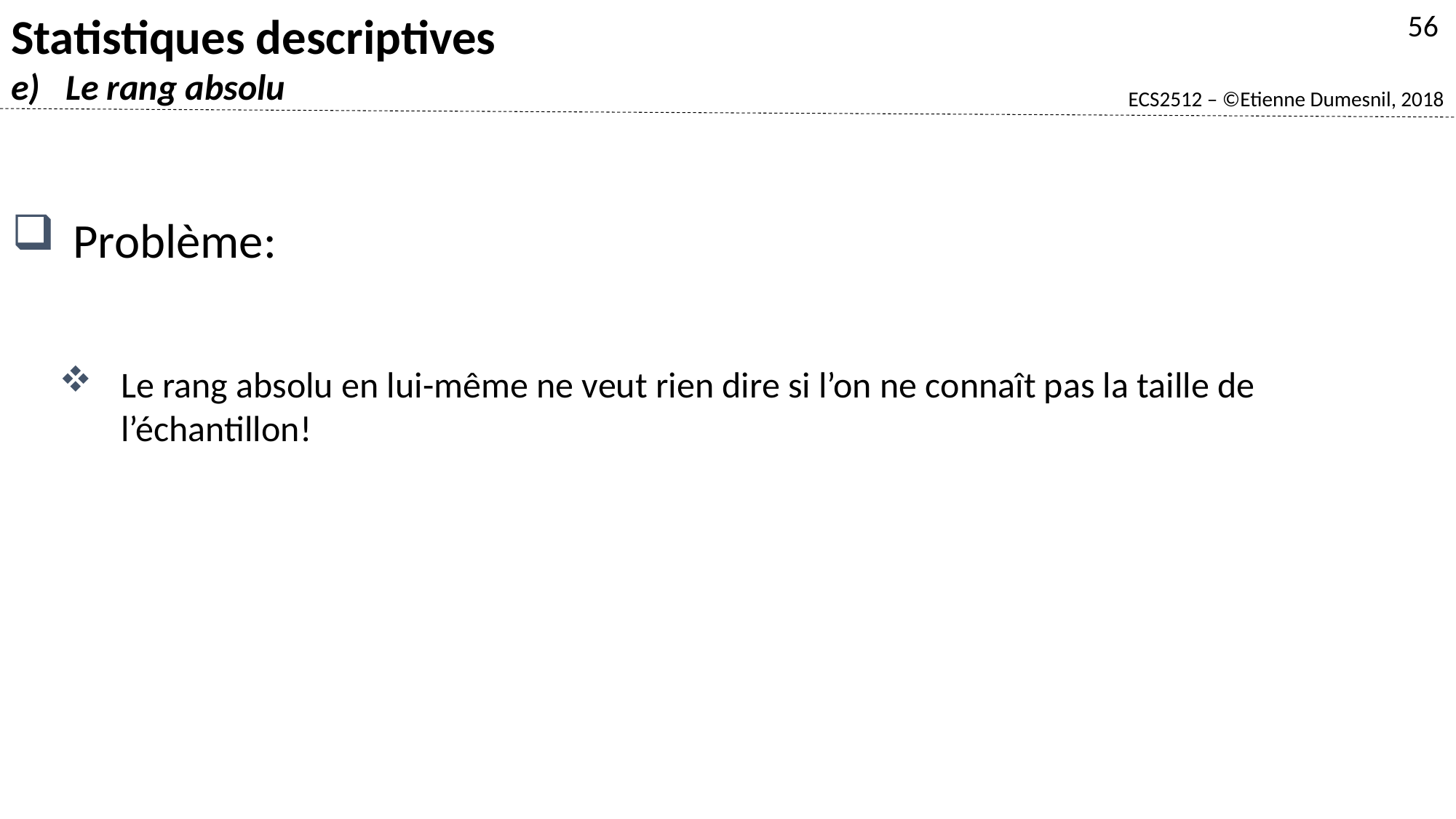

Statistiques descriptives
Le rang absolu
56

Problème:

Le rang absolu en lui-même ne veut rien dire si l’on ne connaît pas la taille de l’échantillon!